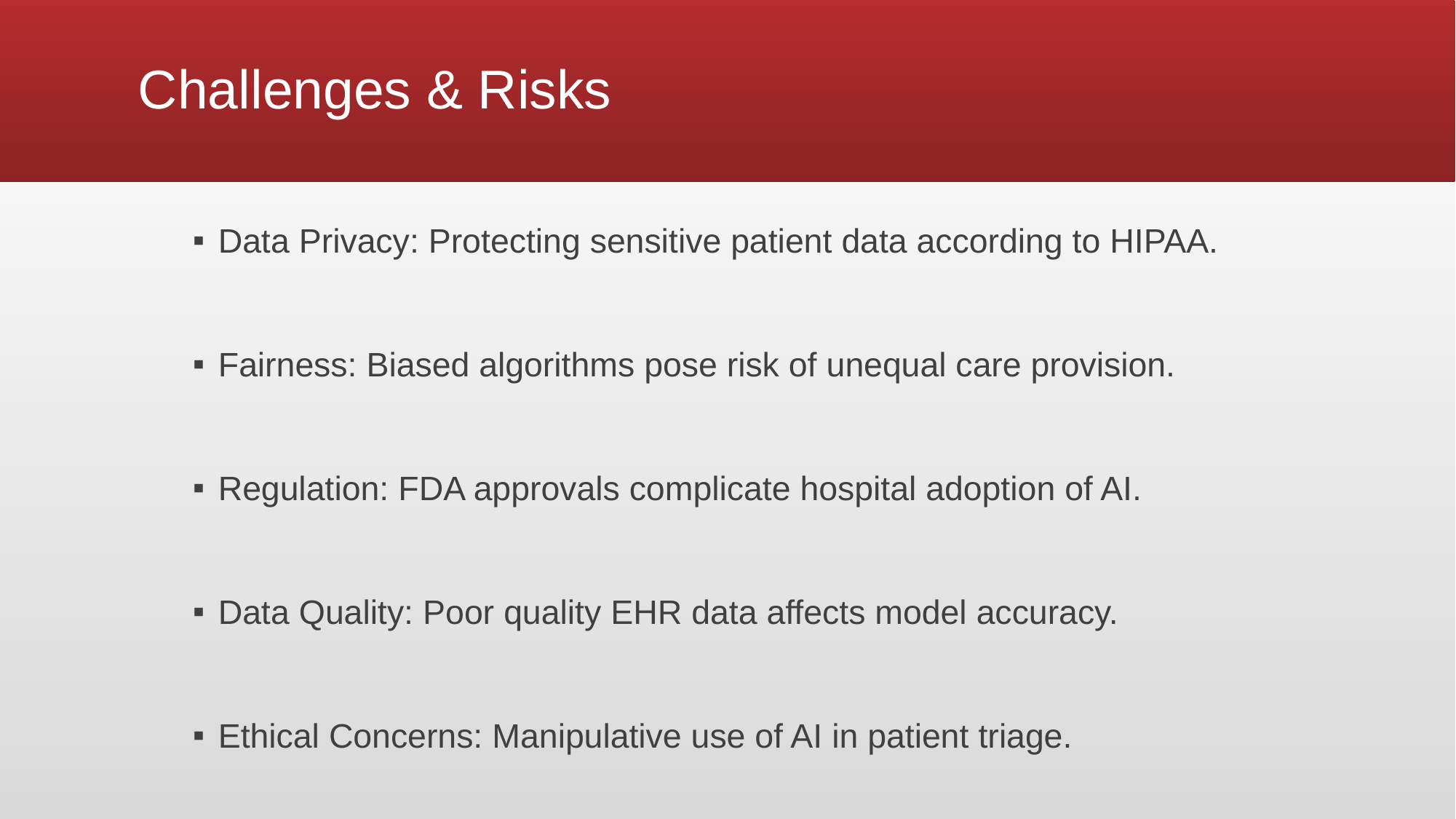

# Challenges & Risks
Data Privacy: Protecting sensitive patient data according to HIPAA.

Fairness: Biased algorithms pose risk of unequal care provision.

Regulation: FDA approvals complicate hospital adoption of AI.

Data Quality: Poor quality EHR data affects model accuracy.

Ethical Concerns: Manipulative use of AI in patient triage.